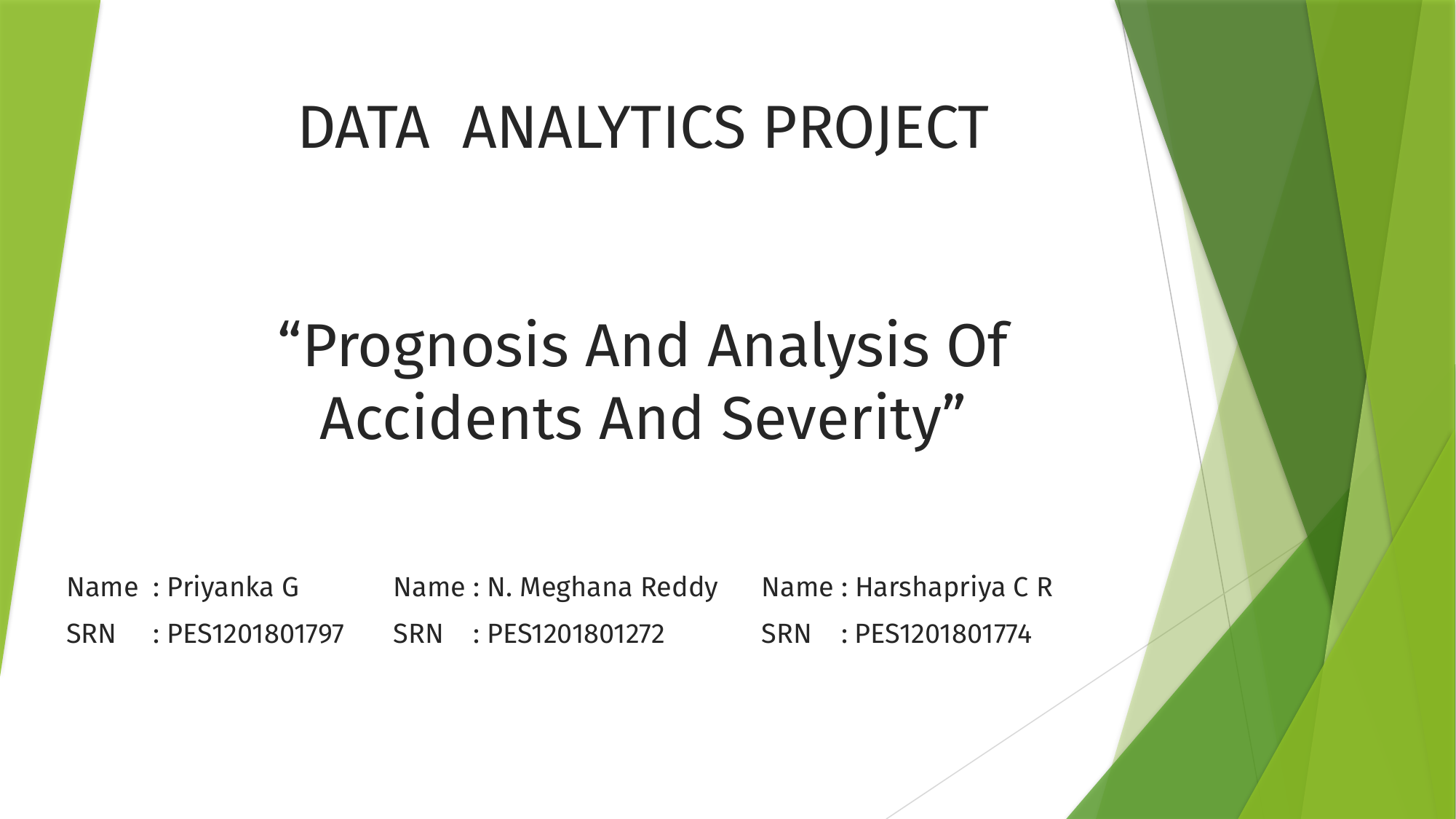

# DATA  ANALYTICS PROJECT “Prognosis And Analysis Of Accidents And Severity”
Name  : Priyanka G		    Name : N. Meghana Reddy 	Name : Harshapriya C R
SRN     : PES1201801797	    SRN    : PES1201801272		SRN    : PES1201801774